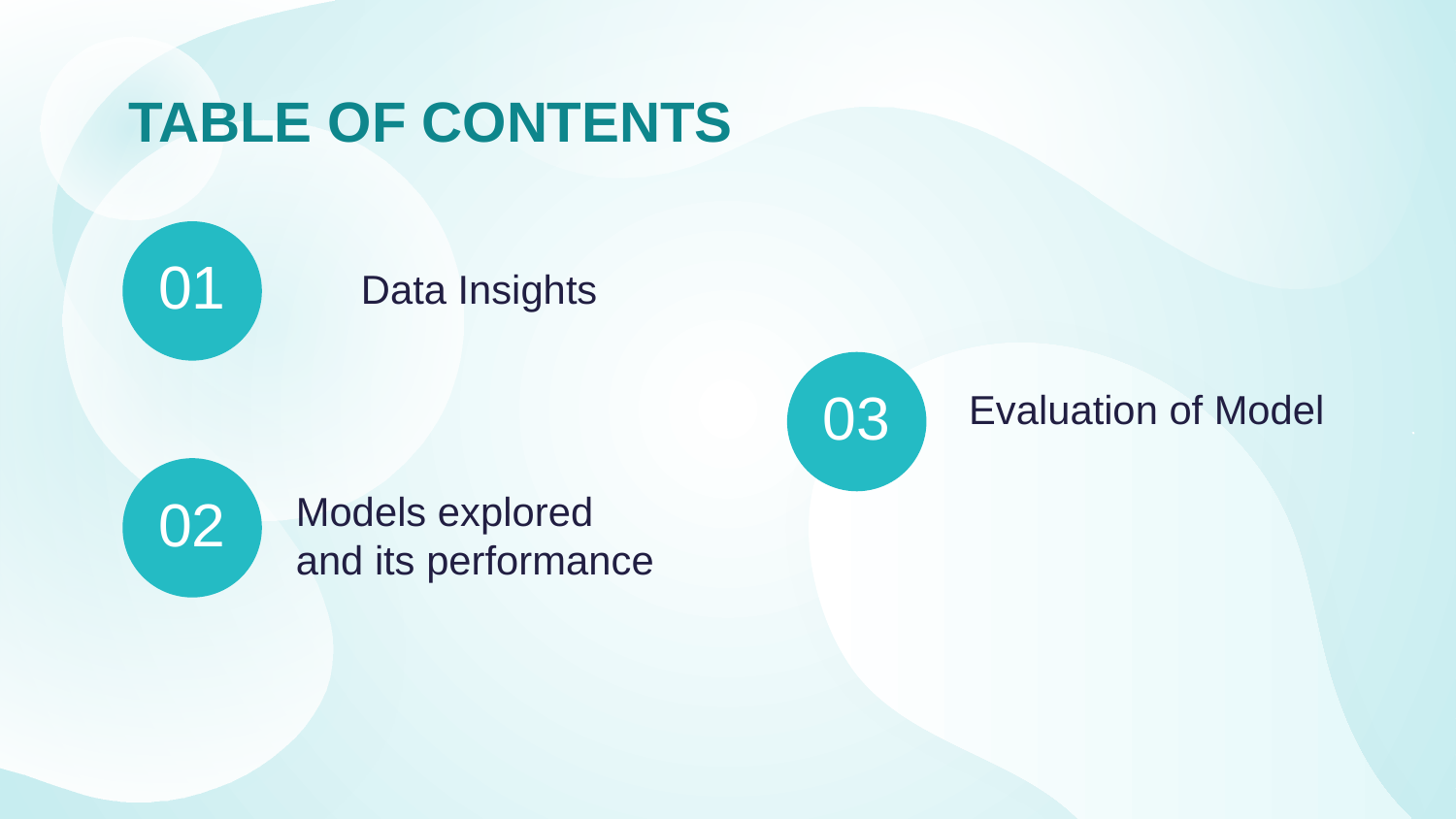

TABLE OF CONTENTS
Data Insights

01
Evaluation of Model

# 03

Models explored and its performance
02